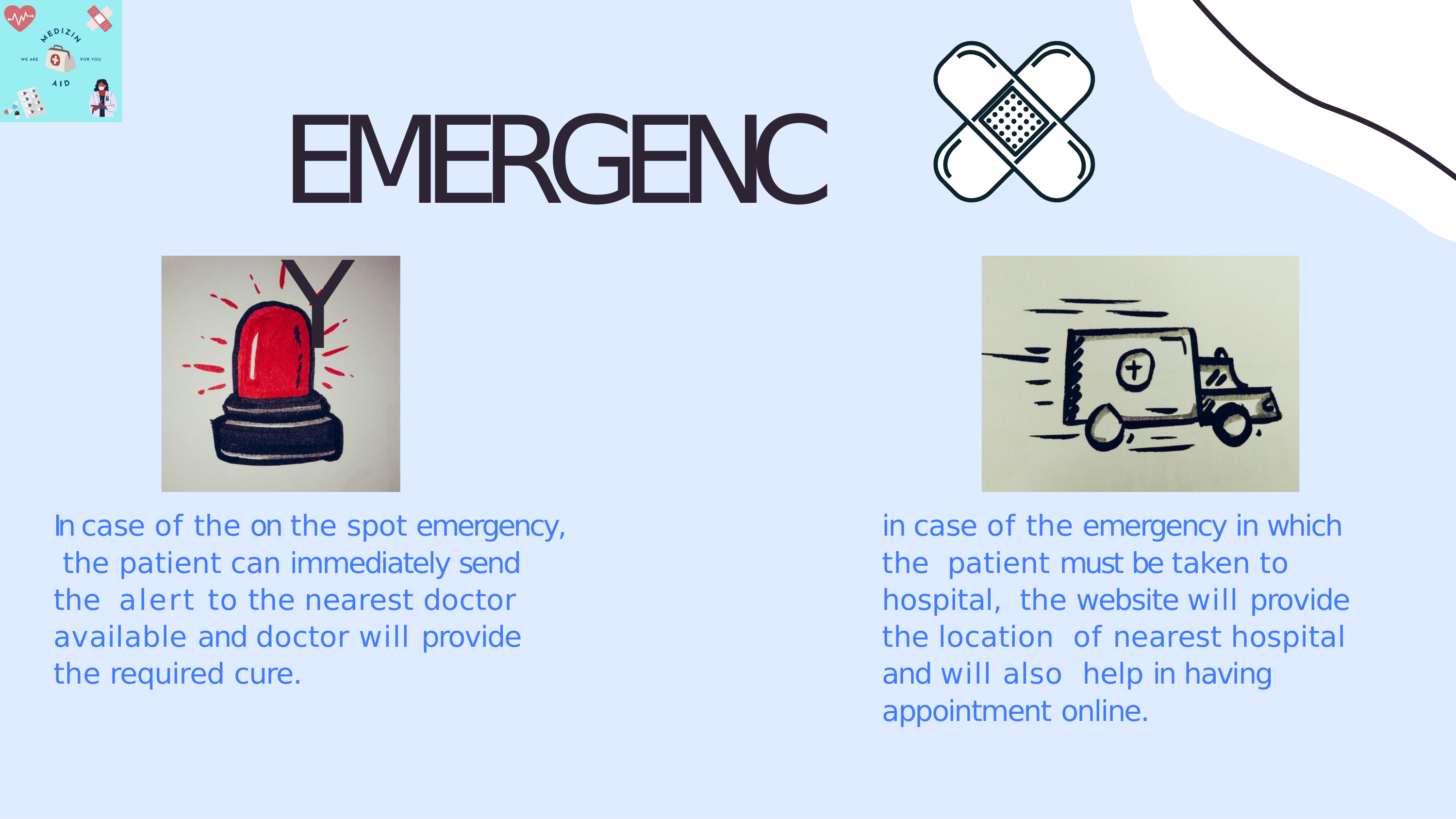

# EMERGENCY

In case of the on the spot emergency,  the patient can immediately send the  alert to the nearest doctor  available and doctor will provide  the required cure.
in case of the emergency in which the  patient must be taken to hospital,  the website will provide the location  of nearest hospital and will also  help in having appointment online.